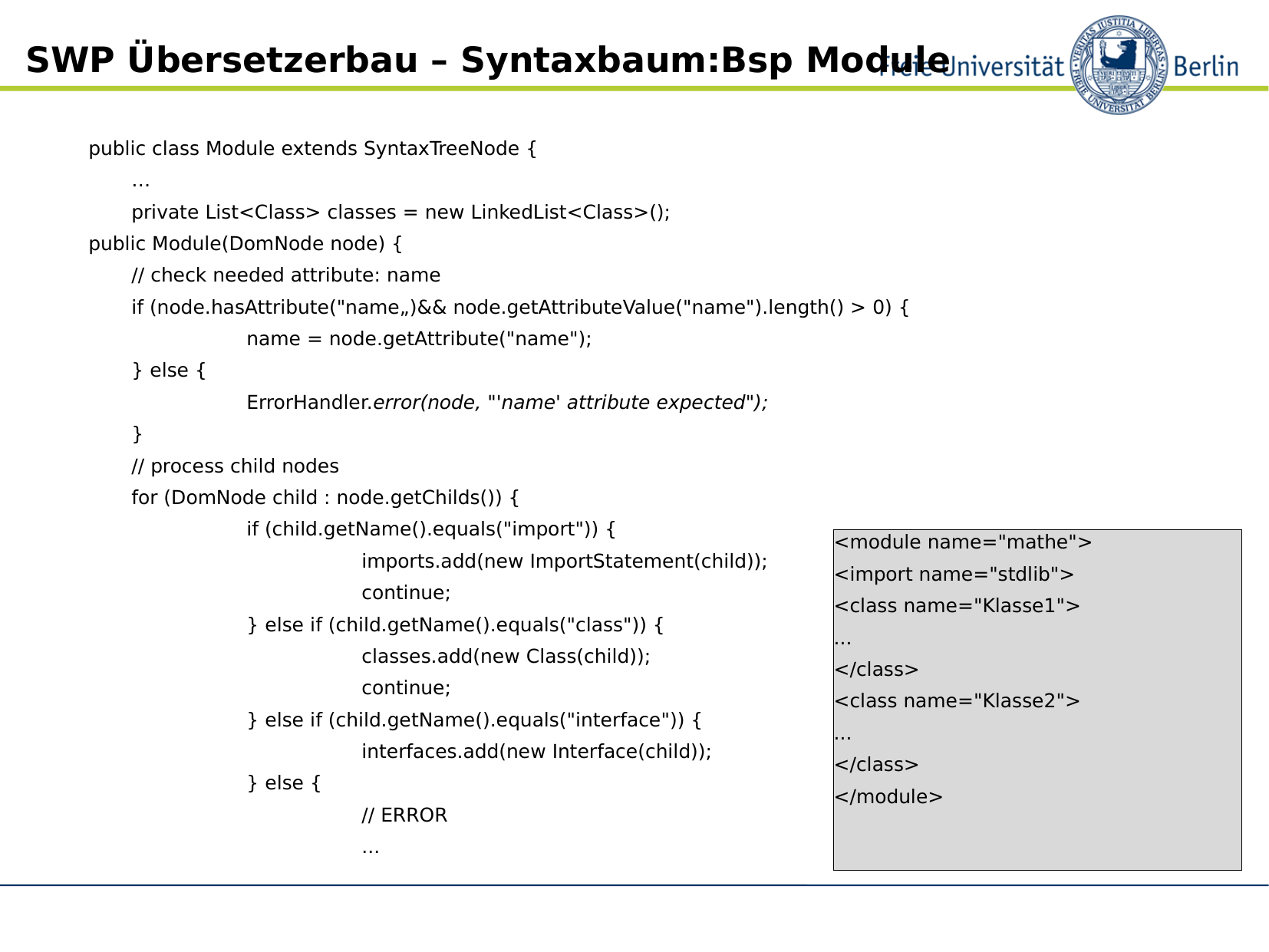

SWP Übersetzerbau – Syntaxbaum:Bsp Module
public class Module extends SyntaxTreeNode {
	…
	private List<Class> classes = new LinkedList<Class>();
public Module(DomNode node) {
	// check needed attribute: name
	if (node.hasAttribute("name„)&& node.getAttributeValue("name").length() > 0) {
		name = node.getAttribute("name");
	} else {
		ErrorHandler.error(node, "'name' attribute expected");
	}
	// process child nodes
	for (DomNode child : node.getChilds()) {
		if (child.getName().equals("import")) {
			imports.add(new ImportStatement(child));
			continue;
		} else if (child.getName().equals("class")) {
			classes.add(new Class(child));
			continue;
		} else if (child.getName().equals("interface")) {
			interfaces.add(new Interface(child));
		} else {
			// ERROR
			...
<module name="mathe">
<import name="stdlib">
<class name="Klasse1">
...
</class>
<class name="Klasse2">
...
</class>
</module>